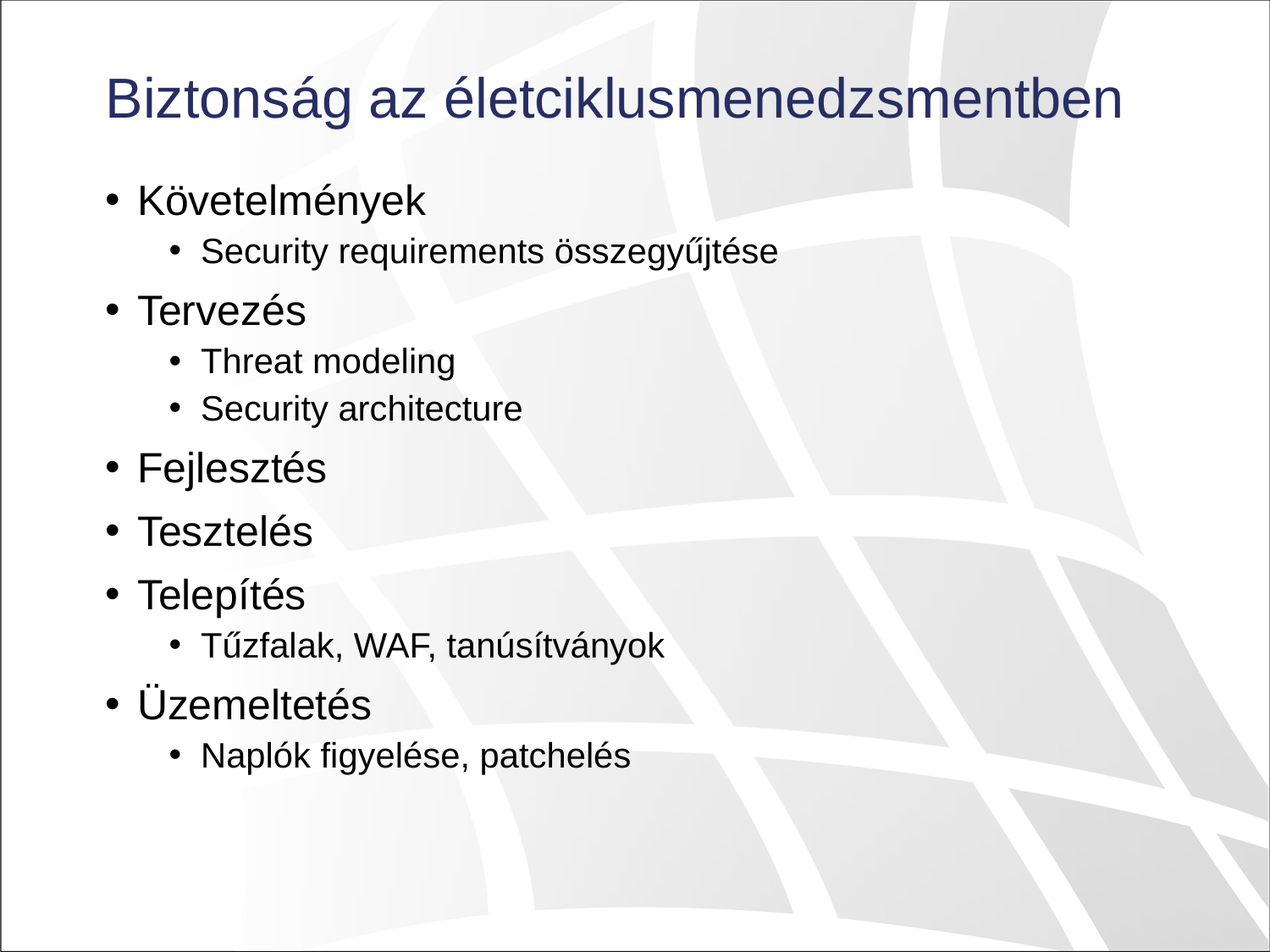

# Biztonság az életciklusmenedzsmentben
Követelmények
Security requirements összegyűjtése
Tervezés
Threat modeling
Security architecture
Fejlesztés
Tesztelés
Telepítés
Tűzfalak, WAF, tanúsítványok
Üzemeltetés
Naplók figyelése, patchelés